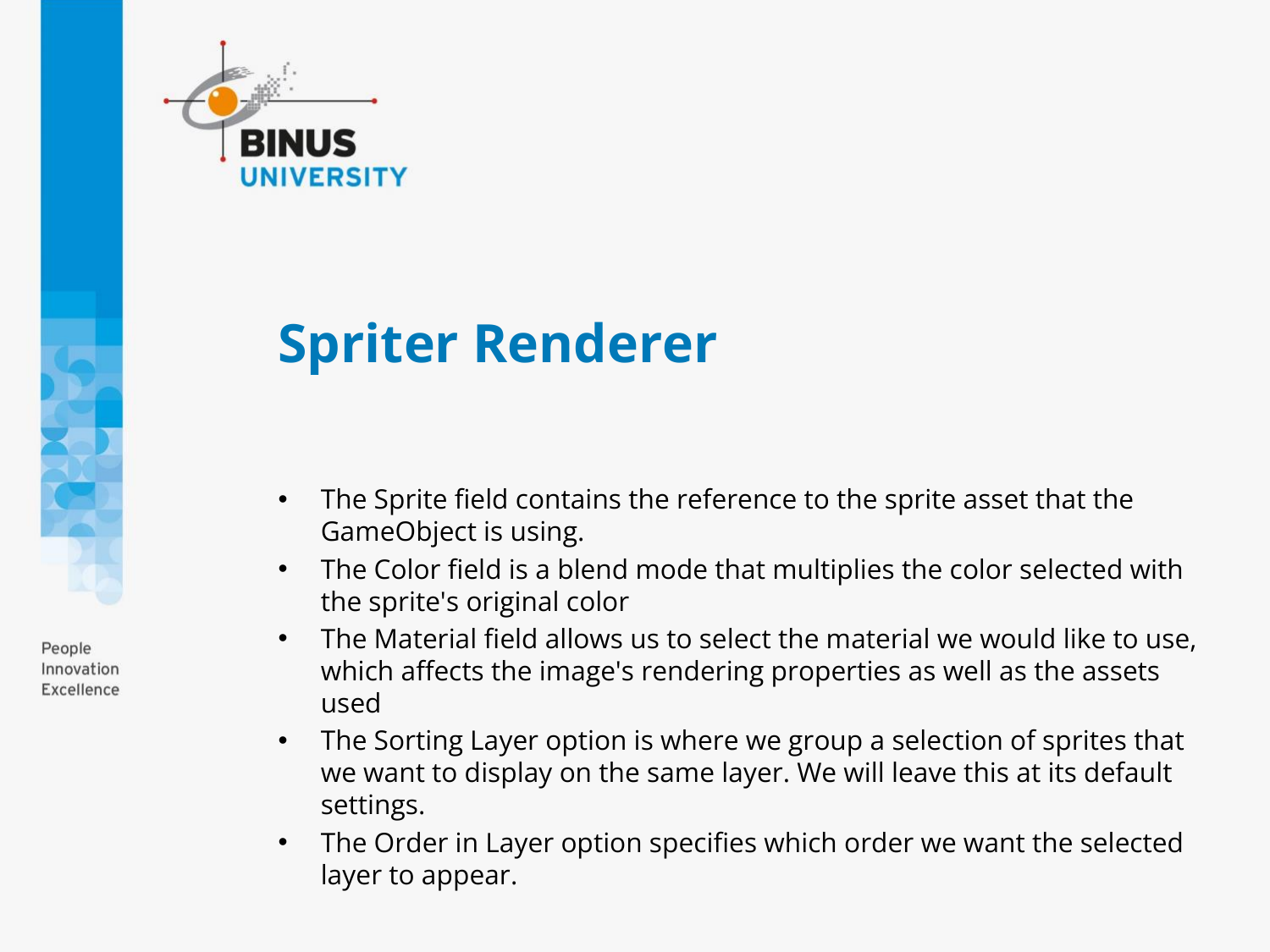

# Spriter Renderer

The Sprite field contains the reference to the sprite asset that the GameObject is using.
The Color field is a blend mode that multiplies the color selected with the sprite's original color
The Material field allows us to select the material we would like to use, which affects the image's rendering properties as well as the assets used
The Sorting Layer option is where we group a selection of sprites that we want to display on the same layer. We will leave this at its default settings.
The Order in Layer option specifies which order we want the selected layer to appear.